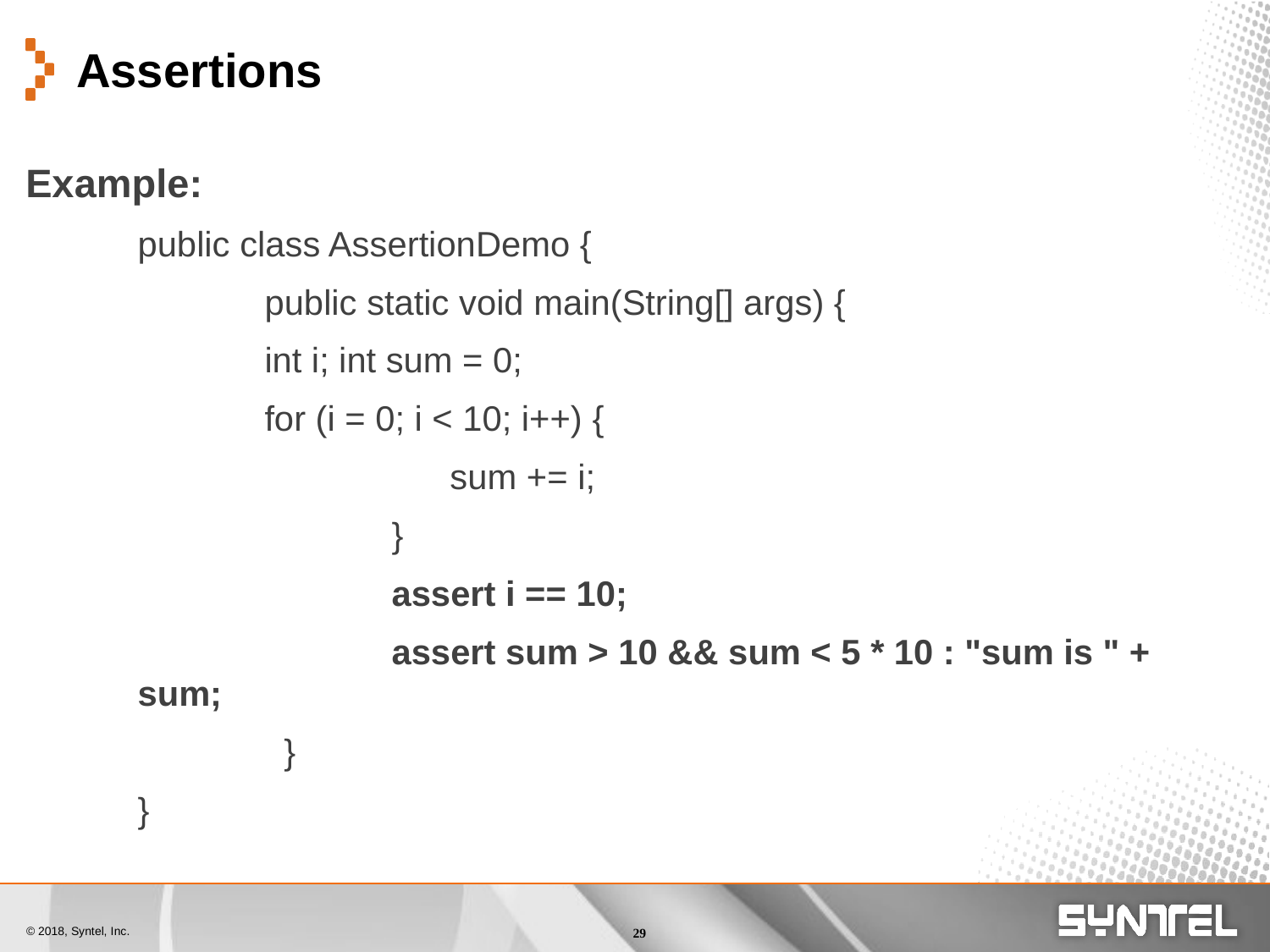

# Assertions
Example:
public class AssertionDemo {
	public static void main(String[] args) {
   	int i; int sum = 0;
    	for (i = 0; i < 10; i++) {
		      sum += i;
		}
		assert i == 10;
		assert sum > 10 && sum < 5 * 10 : "sum is " + sum;
	  }
}